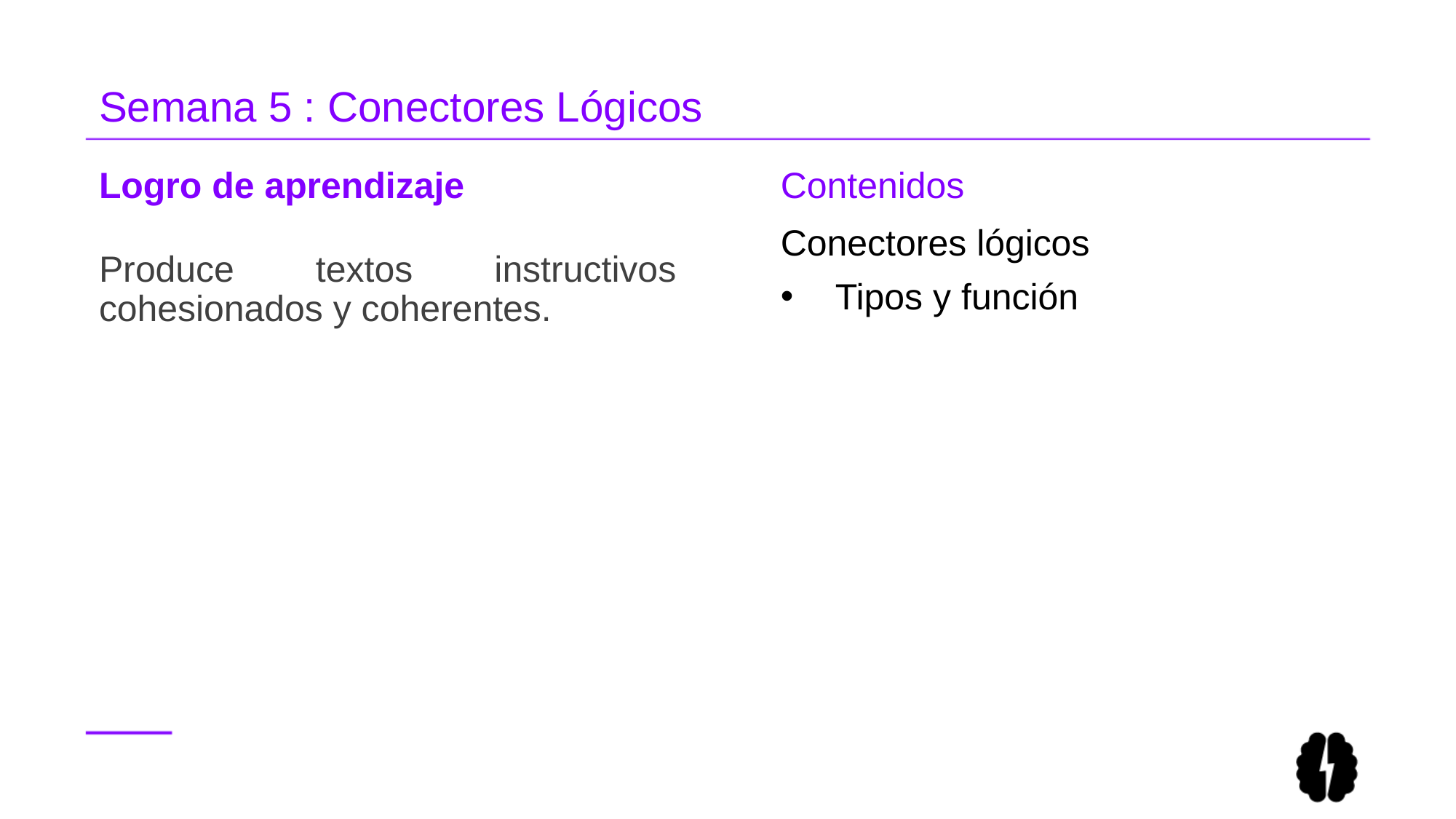

# Semana 5 : Conectores Lógicos
Logro de aprendizaje
Contenidos
Conectores lógicos
Tipos y función
Produce textos instructivos cohesionados y coherentes.